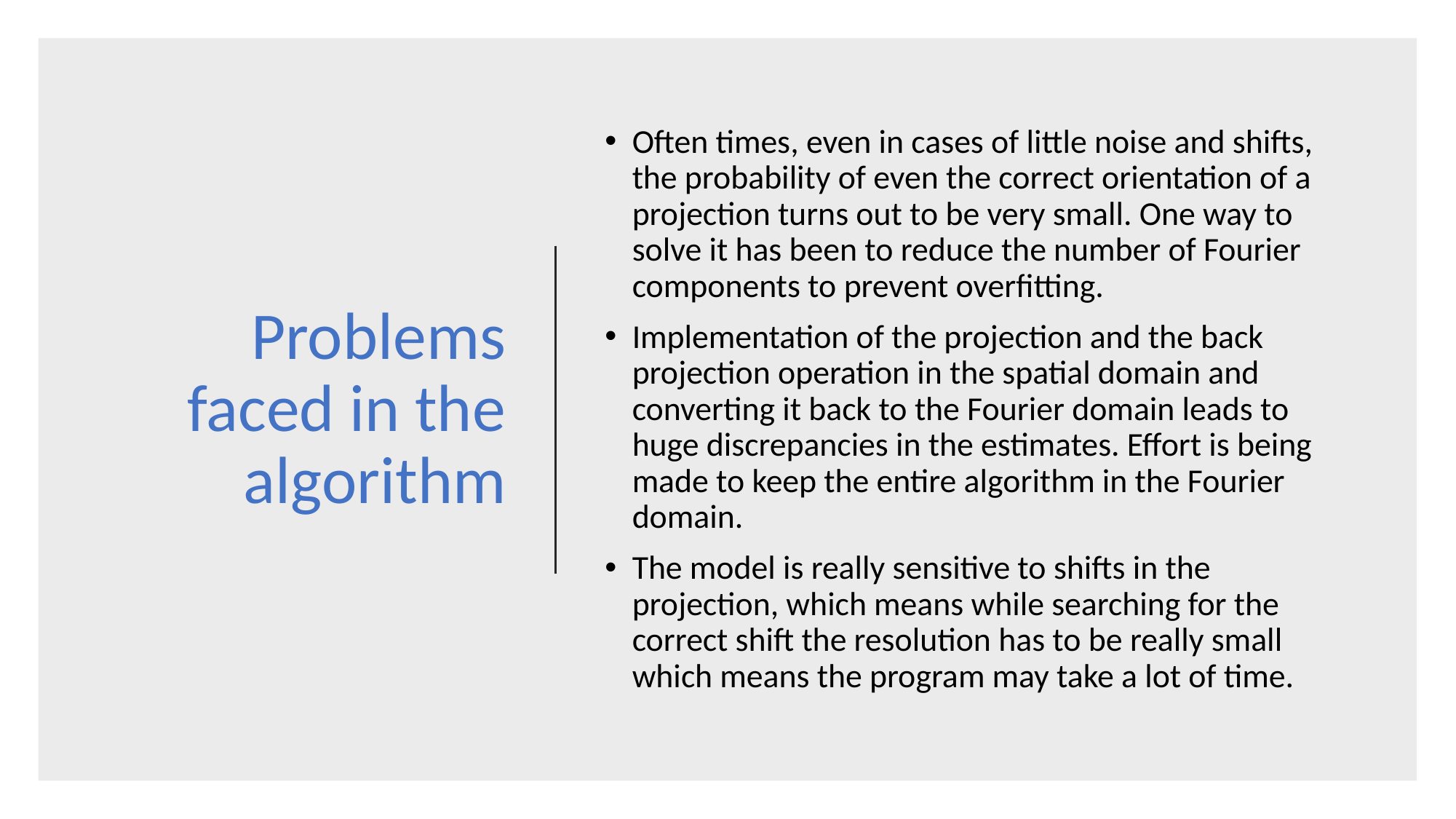

# Problems faced in the algorithm
Often times, even in cases of little noise and shifts, the probability of even the correct orientation of a projection turns out to be very small. One way to solve it has been to reduce the number of Fourier components to prevent overfitting.
Implementation of the projection and the back projection operation in the spatial domain and converting it back to the Fourier domain leads to huge discrepancies in the estimates. Effort is being made to keep the entire algorithm in the Fourier domain.
The model is really sensitive to shifts in the projection, which means while searching for the correct shift the resolution has to be really small which means the program may take a lot of time.